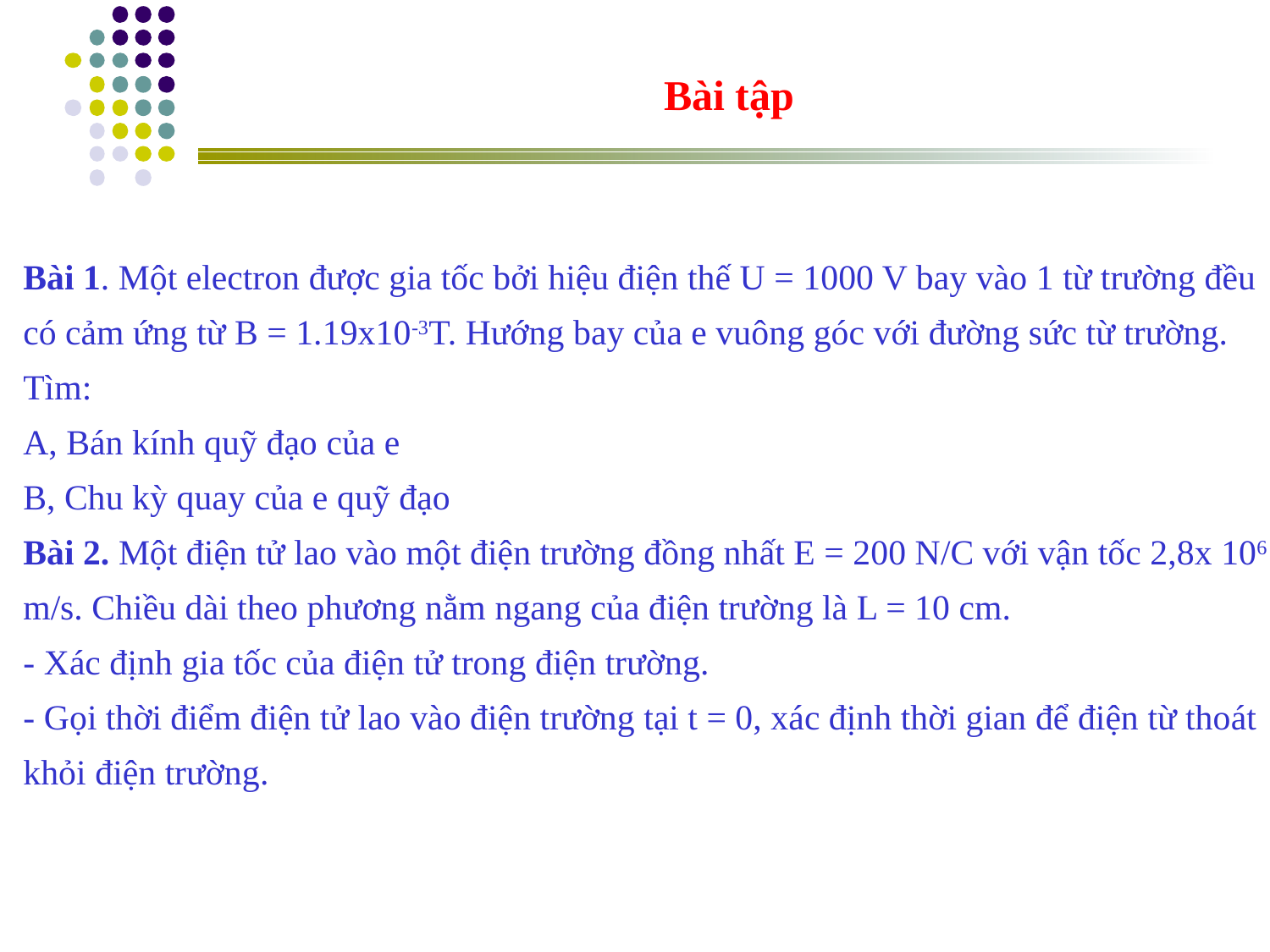

Bài tập

Bài 1. Một electron được gia tốc bởi hiệu điện thế U = 1000 V bay vào 1 từ trường đều có cảm ứng từ B = 1.19x10-3T. Hướng bay của e vuông góc với đường sức từ trường. Tìm:
A, Bán kính quỹ đạo của e
B, Chu kỳ quay của e quỹ đạo
Bài 2. Một điện tử lao vào một điện trường đồng nhất E = 200 N/C với vận tốc 2,8x 106 m/s. Chiều dài theo phương nằm ngang của điện trường là L = 10 cm.
- Xác định gia tốc của điện tử trong điện trường.
- Gọi thời điểm điện tử lao vào điện trường tại t = 0, xác định thời gian để điện từ thoát khỏi điện trường.